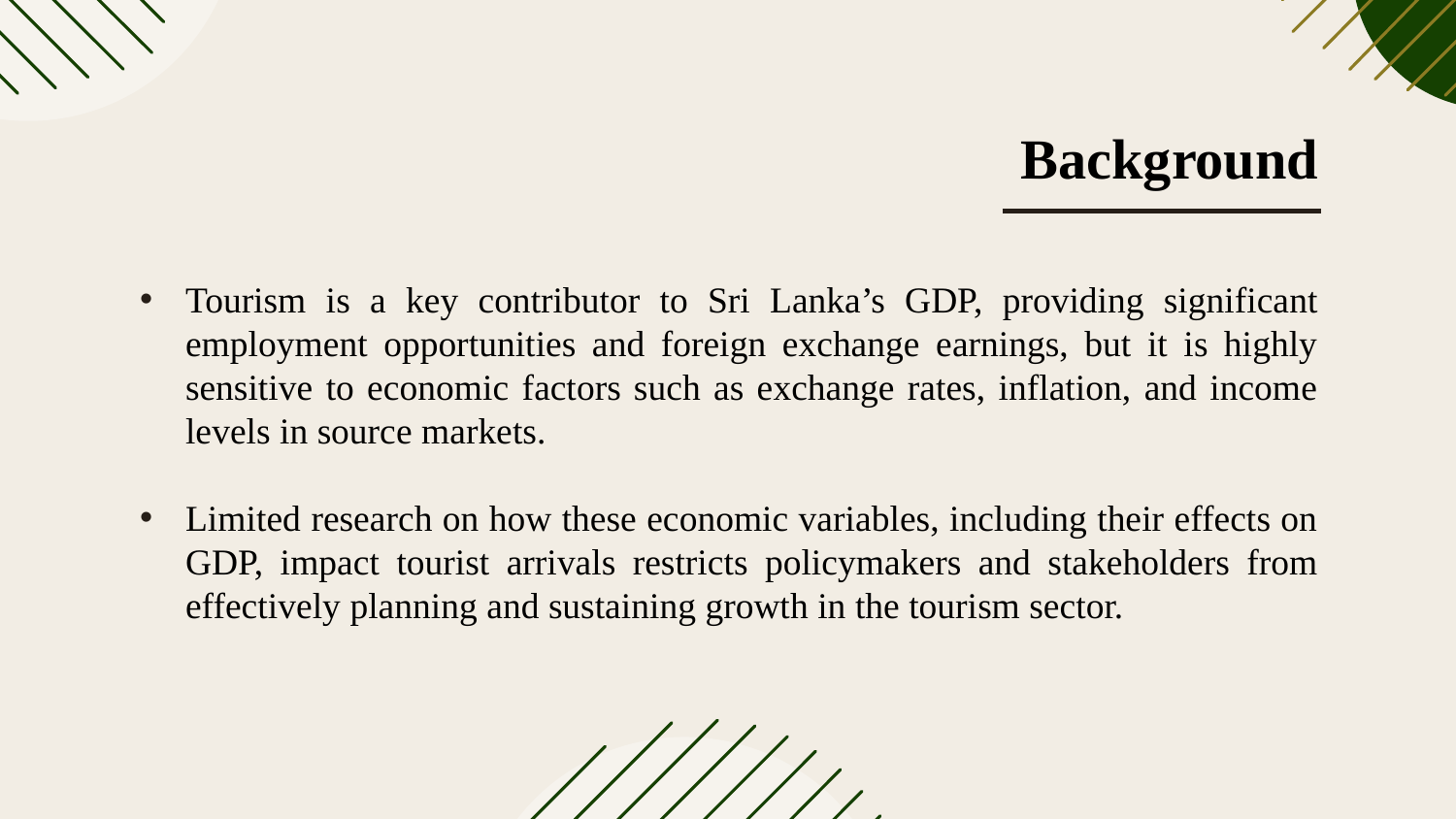

# Background
Tourism is a key contributor to Sri Lanka’s GDP, providing significant employment opportunities and foreign exchange earnings, but it is highly sensitive to economic factors such as exchange rates, inflation, and income levels in source markets.

Limited research on how these economic variables, including their effects on GDP, impact tourist arrivals restricts policymakers and stakeholders from effectively planning and sustaining growth in the tourism sector.